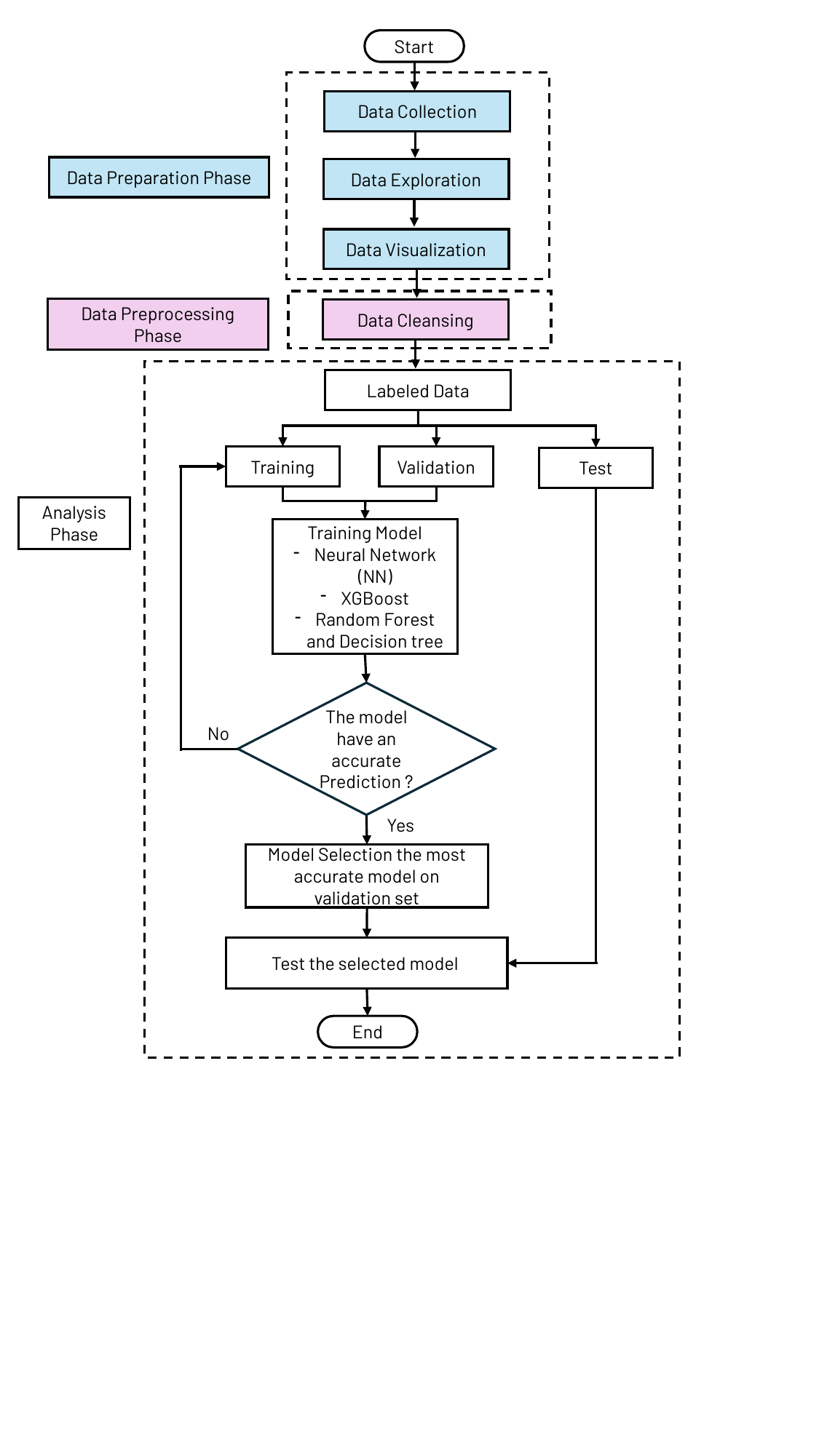

Start

Data Collection
Data Preparation Phase
Data Exploration
Data Visualization

Data Preprocessing Phase
Data Cleansing

Labeled Data
Training
Validation
Test
Analysis Phase
Training Model
Neural Network (NN)
XGBoost
Random Forest and Decision tree
The model have an accurate Prediction ?
No
Yes
Model Selection the most accurate model on validation set
Test the selected model
End